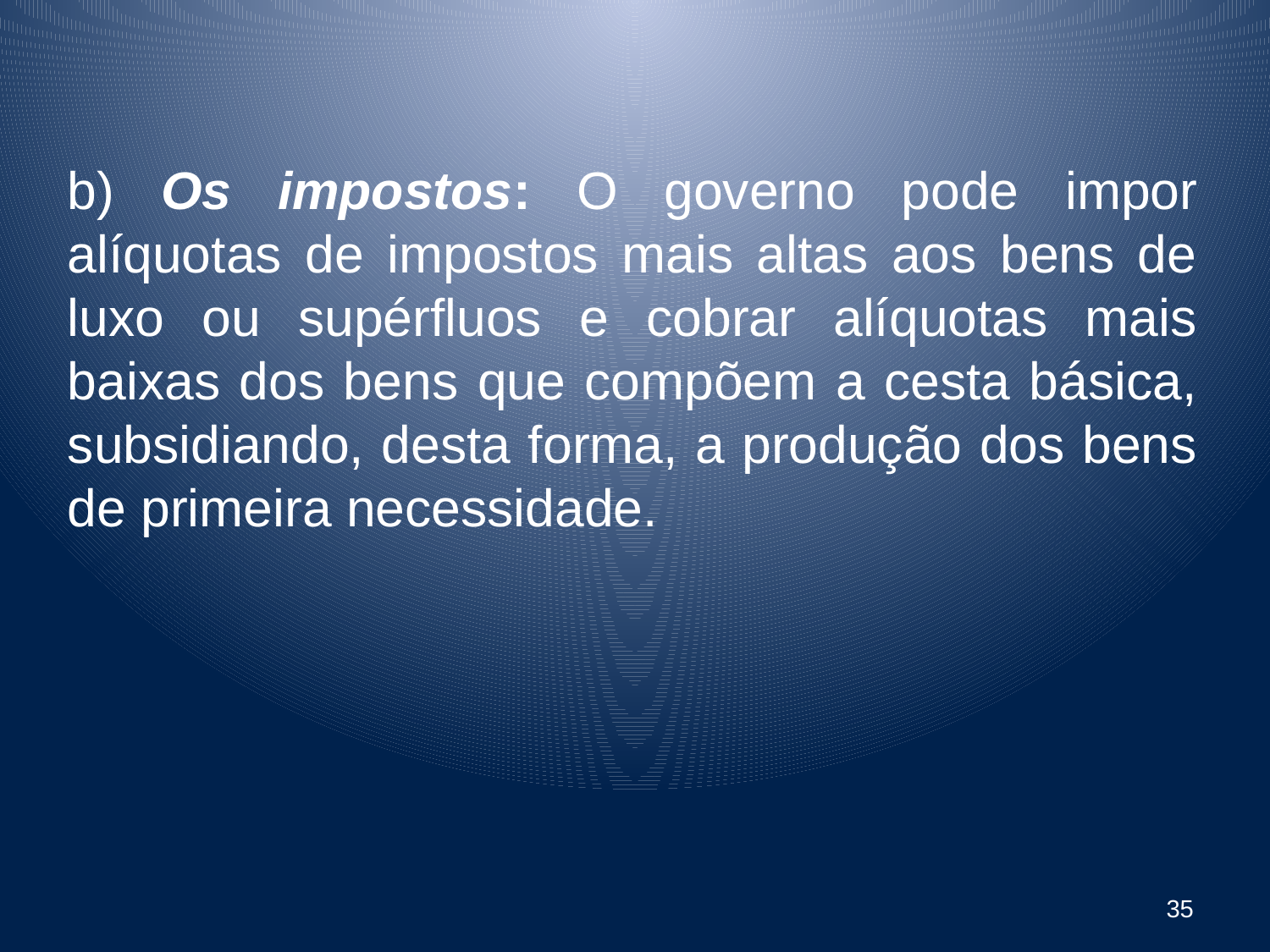

b) Os impostos: O governo pode impor alíquotas de impostos mais altas aos bens de luxo ou supérfluos e cobrar alíquotas mais baixas dos bens que compõem a cesta básica, subsidiando, desta forma, a produção dos bens de primeira necessidade.
35